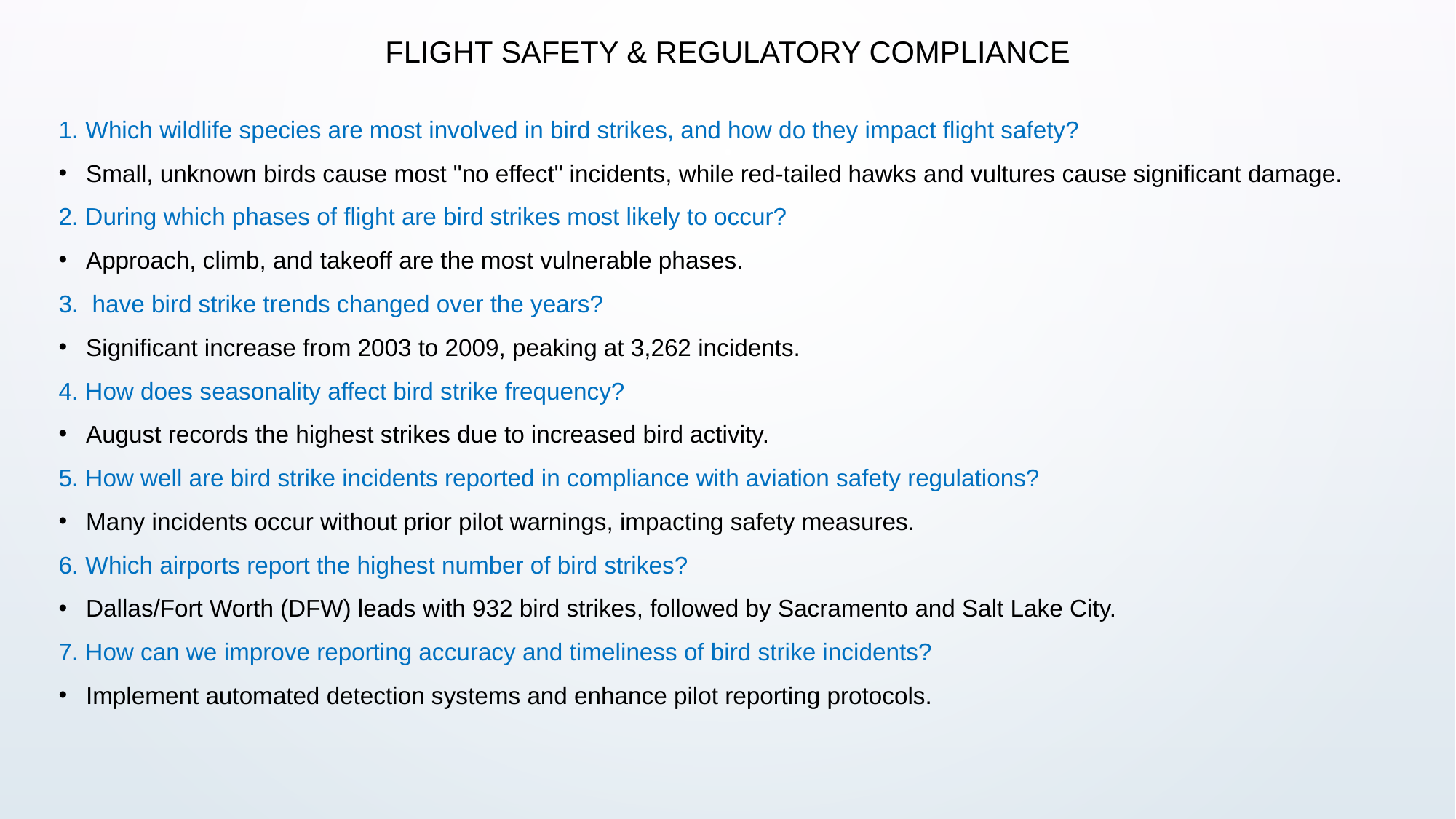

# Flight Safety & Regulatory Compliance
1. Which wildlife species are most involved in bird strikes, and how do they impact flight safety?
Small, unknown birds cause most "no effect" incidents, while red-tailed hawks and vultures cause significant damage.
2. During which phases of flight are bird strikes most likely to occur?
Approach, climb, and takeoff are the most vulnerable phases.
3.  have bird strike trends changed over the years?
Significant increase from 2003 to 2009, peaking at 3,262 incidents.
4. How does seasonality affect bird strike frequency?
August records the highest strikes due to increased bird activity.
5. How well are bird strike incidents reported in compliance with aviation safety regulations?
Many incidents occur without prior pilot warnings, impacting safety measures.
6. Which airports report the highest number of bird strikes?
Dallas/Fort Worth (DFW) leads with 932 bird strikes, followed by Sacramento and Salt Lake City.
7. How can we improve reporting accuracy and timeliness of bird strike incidents?
Implement automated detection systems and enhance pilot reporting protocols.